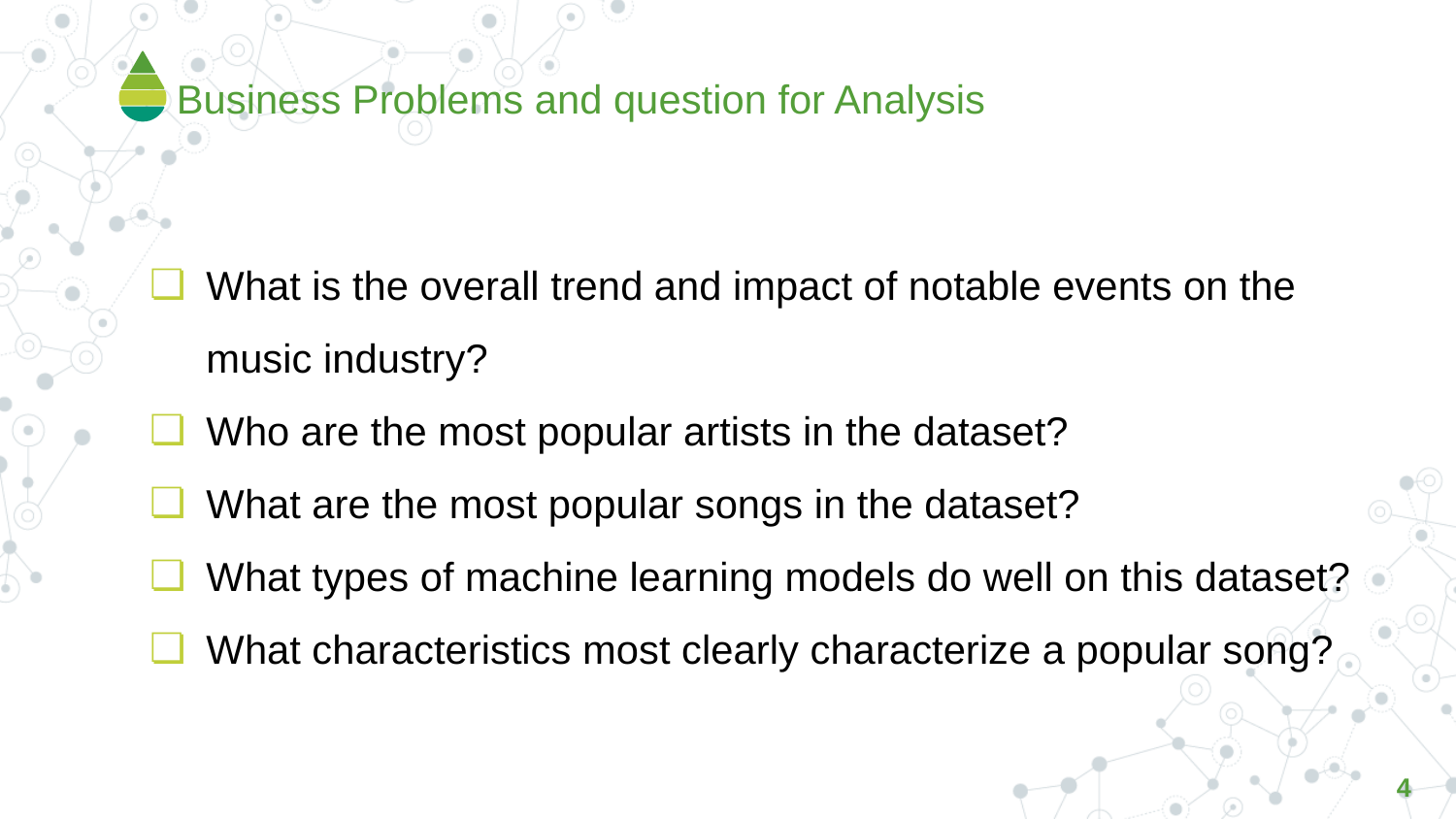

Business Problems and question for Analysis
What is the overall trend and impact of notable events on the music industry?
Who are the most popular artists in the dataset?
What are the most popular songs in the dataset?
What types of machine learning models do well on this dataset?
What characteristics most clearly characterize a popular song?

4